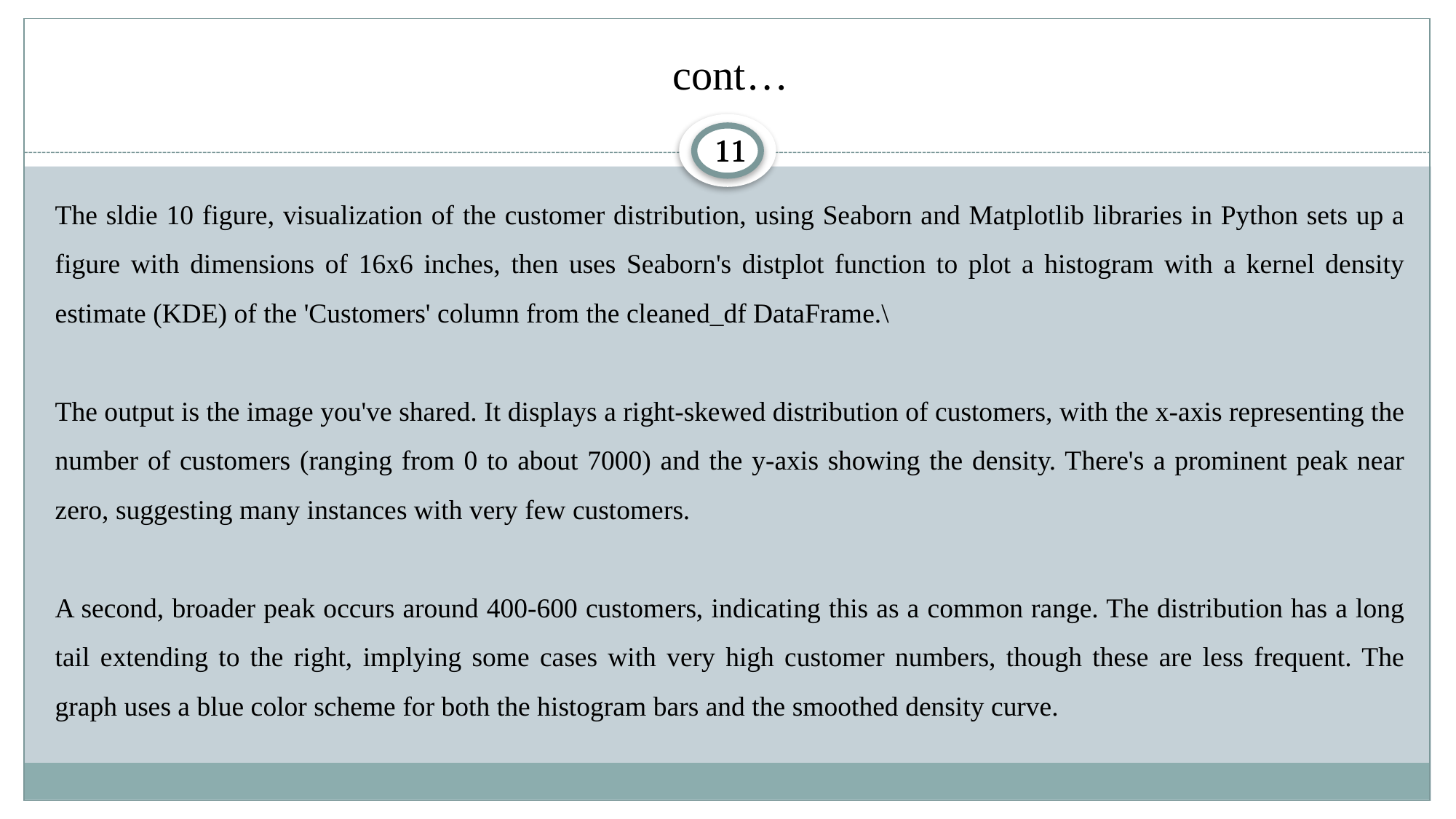

# cont…
11
The sldie 10 figure, visualization of the customer distribution, using Seaborn and Matplotlib libraries in Python sets up a figure with dimensions of 16x6 inches, then uses Seaborn's distplot function to plot a histogram with a kernel density estimate (KDE) of the 'Customers' column from the cleaned_df DataFrame.\
The output is the image you've shared. It displays a right-skewed distribution of customers, with the x-axis representing the number of customers (ranging from 0 to about 7000) and the y-axis showing the density. There's a prominent peak near zero, suggesting many instances with very few customers.
A second, broader peak occurs around 400-600 customers, indicating this as a common range. The distribution has a long tail extending to the right, implying some cases with very high customer numbers, though these are less frequent. The graph uses a blue color scheme for both the histogram bars and the smoothed density curve.
Here we can see that there are some outliers in sales and customers distribuiton